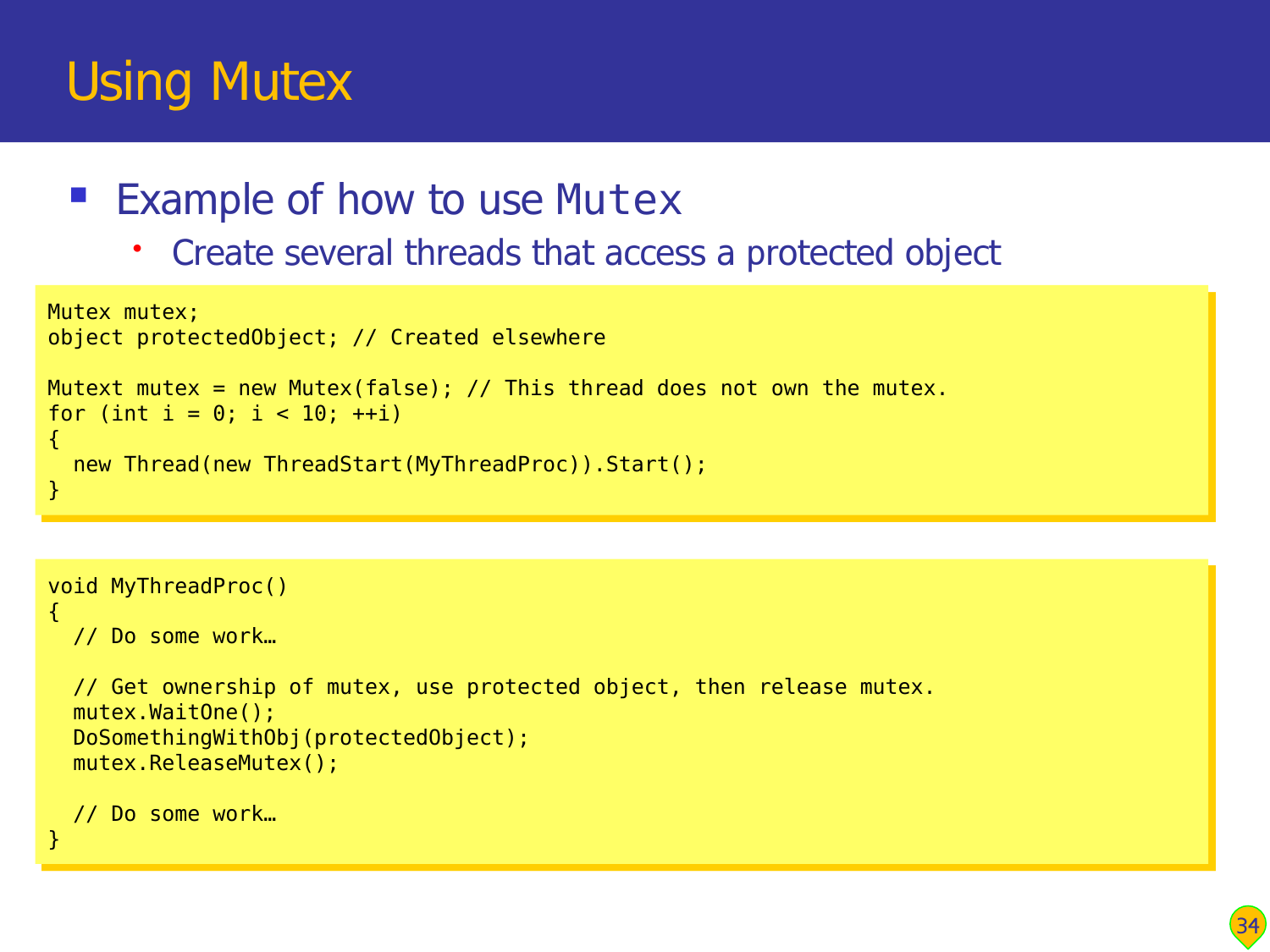

# Using Mutex
Example of how to use Mutex
Create several threads that access a protected object
Mutex mutex;
object protectedObject; // Created elsewhere

Mutext mutex = new Mutex(false); // This thread does not own the mutex.
for (int i = 0; i < 10; ++i)
{
  new Thread(new ThreadStart(MyThreadProc)).Start();
}
void MyThreadProc()
{
  // Do some work…

  // Get ownership of mutex, use protected object, then release mutex.
  mutex.WaitOne();
  DoSomethingWithObj(protectedObject);
  mutex.ReleaseMutex();

  // Do some work…
}
34